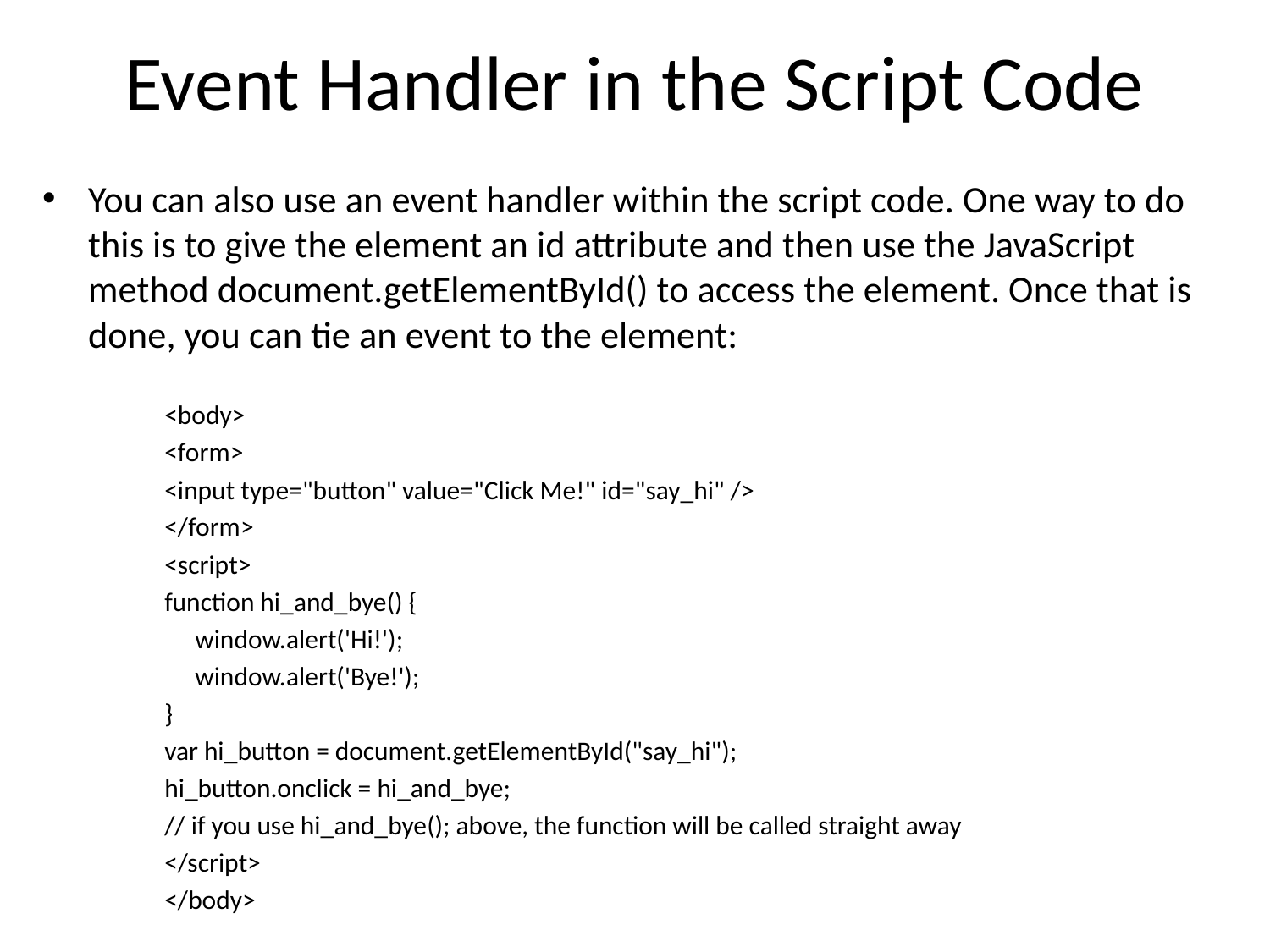

# Event Handler in the Script Code
You can also use an event handler within the script code. One way to do this is to give the element an id attribute and then use the JavaScript method document.getElementById() to access the element. Once that is done, you can tie an event to the element:

<body>
<form>
<input type="button" value="Click Me!" id="say_hi" />
</form>
<script>
function hi_and_bye() {
	window.alert('Hi!');
	window.alert('Bye!');
}
var hi_button = document.getElementById("say_hi");
hi_button.onclick = hi_and_bye;
// if you use hi_and_bye(); above, the function will be called straight away
</script>
</body>